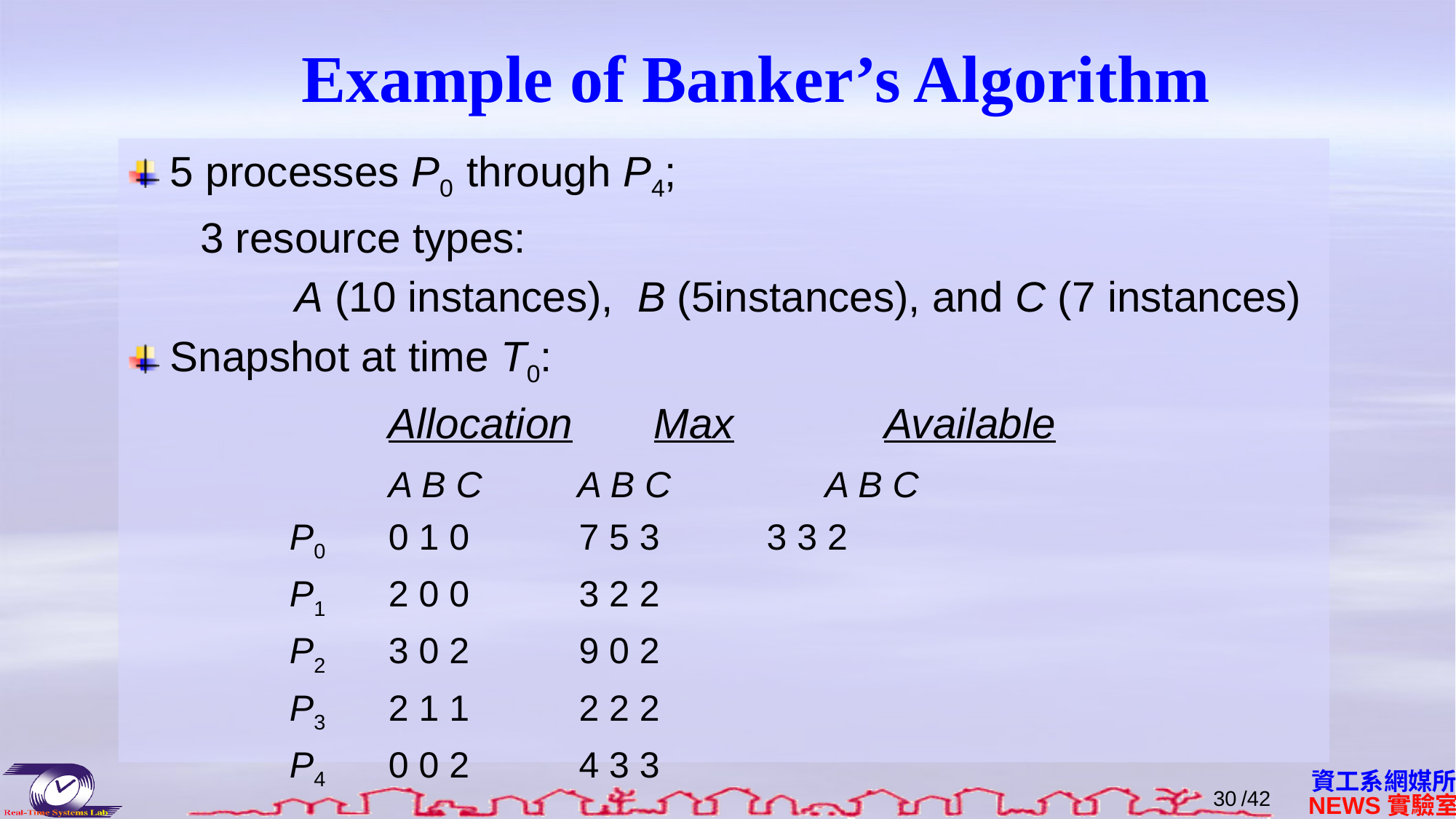

# Example of Banker’s Algorithm
5 processes P0  through P4;
      3 resource types:
              A (10 instances),  B (5instances), and C (7 instances)
Snapshot at time T0:
			Allocation	    Max	     Available
			A B C	        A B C     	A B C
		 P0	0 1 0	        7 5 3 	     3 3 2
		 P1	2 0 0 	        3 2 2
		 P2	3 0 2 	        9 0 2
		 P3	2 1 1 	        2 2 2
		 P4	0 0 2	        4 3 3
30
/42